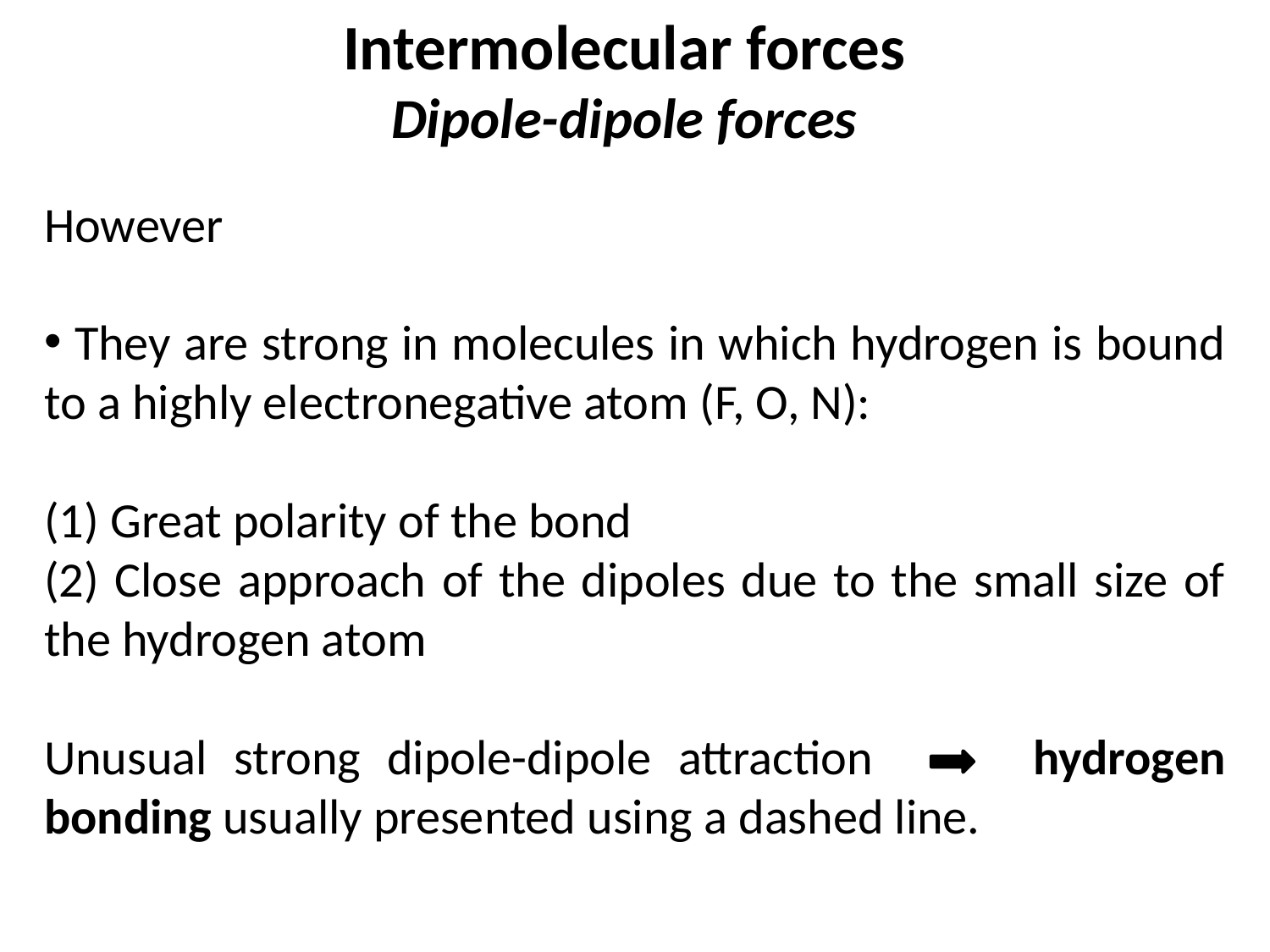

Intermolecular forces
Dipole-dipole forces
However

 They are strong in molecules in which hydrogen is bound to a highly electronegative atom (F, O, N):

(1) Great polarity of the bond
(2) Close approach of the dipoles due to the small size of the hydrogen atom

Unusual strong dipole-dipole attraction      hydrogen bonding usually presented using a dashed line.